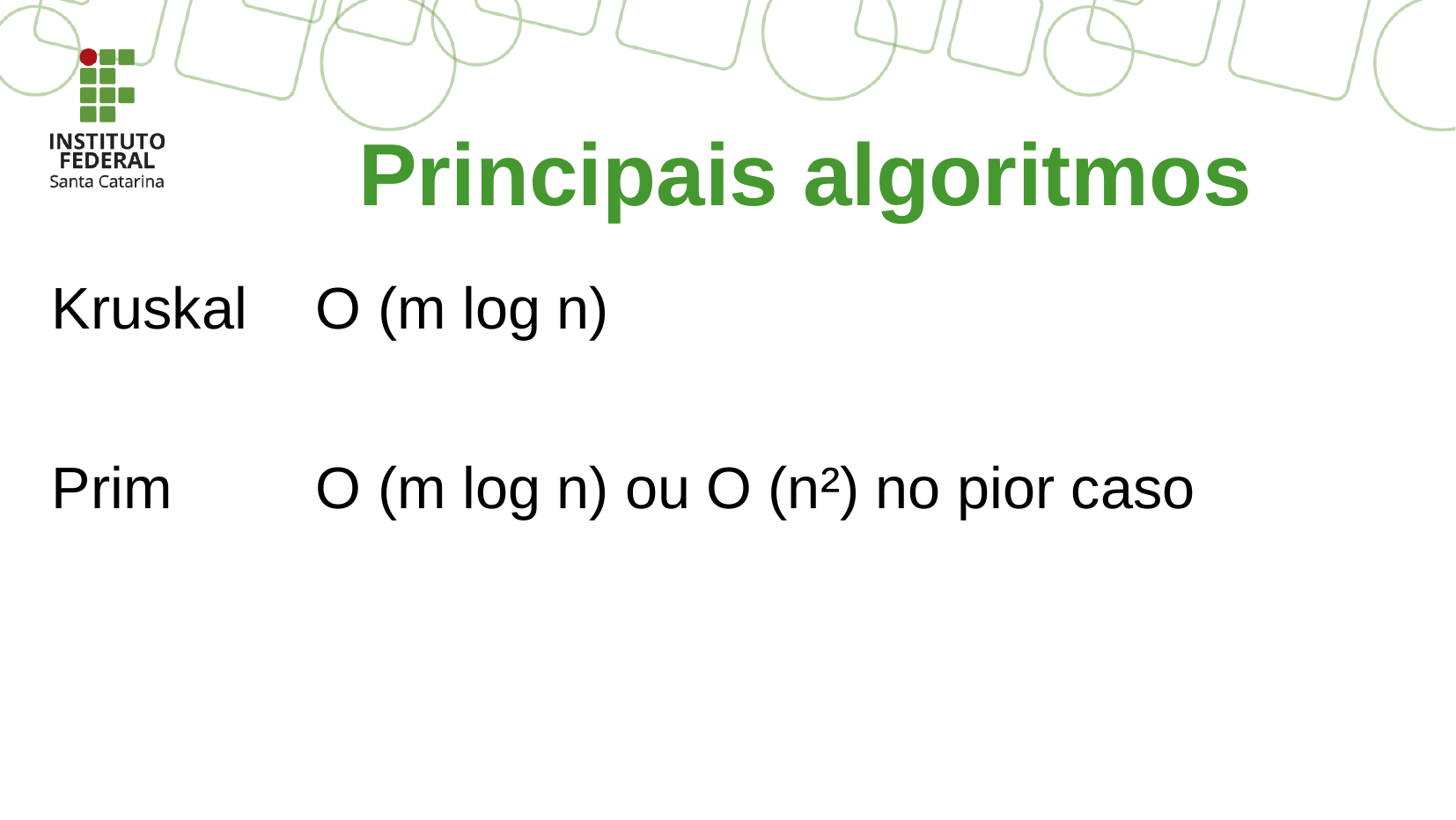

Principais algoritmos
Kruskal 	O (m log n)

Prim		O (m log n) ou O (n²) no pior caso